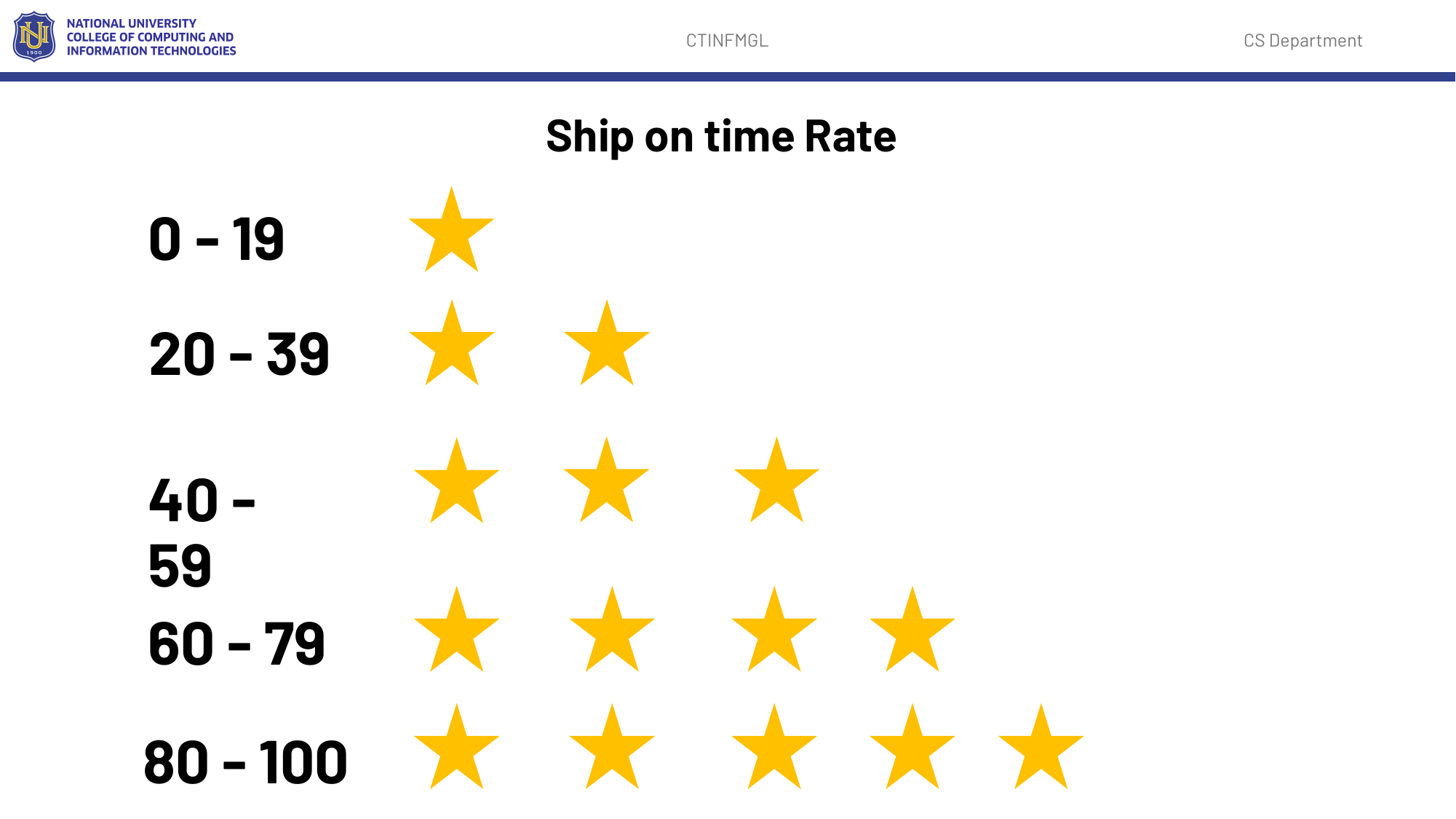

Ship on time Rate

0 - 19

20 - 39

40 - 59

60 - 79

80 - 100